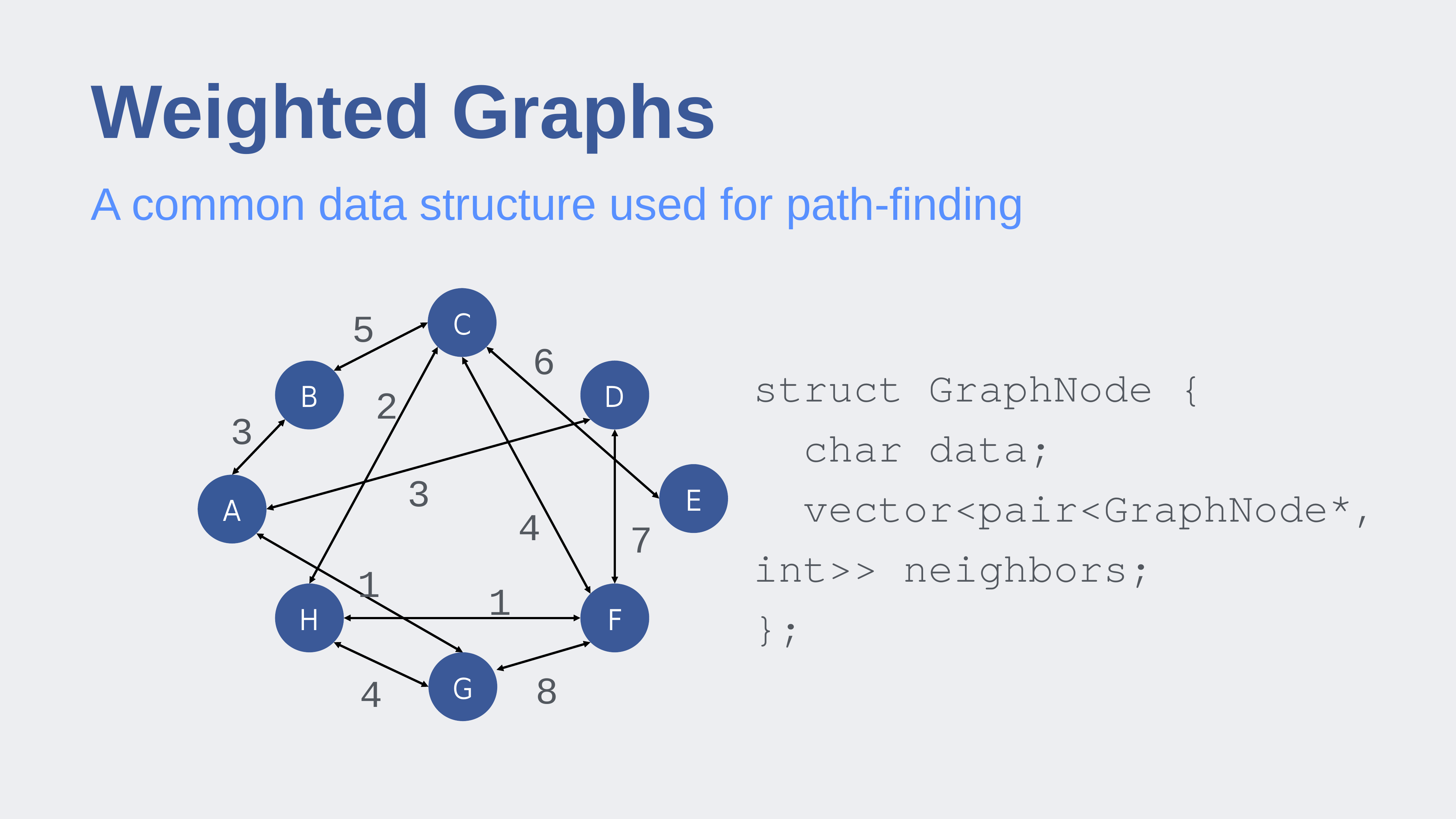

# Weighted Graphs
A common data structure used for path-finding
C
5
6
B
D
2
3
3
E
A
4
7
1
1
H
F
G
8
4
struct GraphNode {
  char data;
  vector<pair<GraphNode*, int>> neighbors;
};